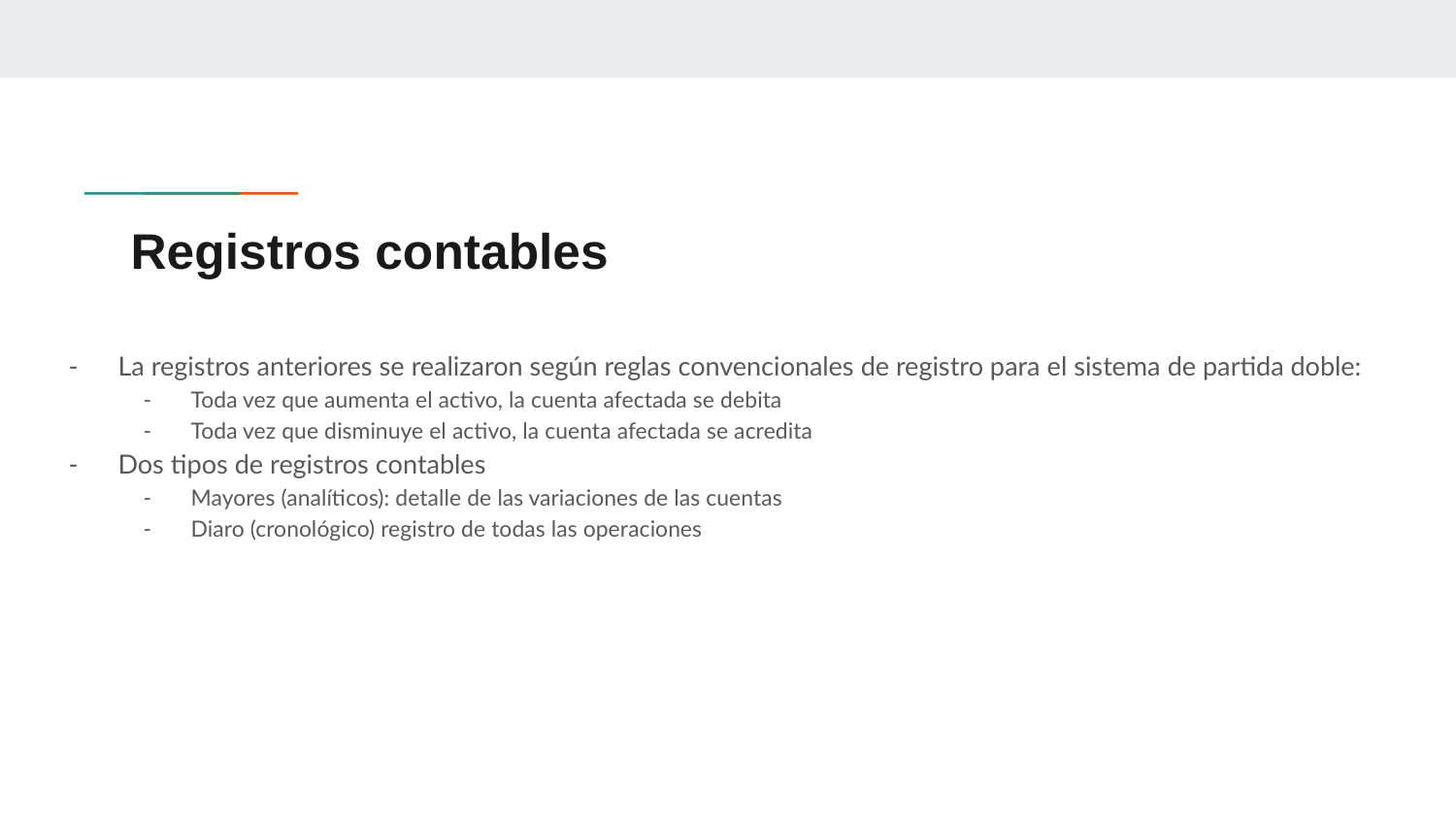

# Registros contables
La registros anteriores se realizaron según reglas convencionales de registro para el sistema de partida doble:
Toda vez que aumenta el activo, la cuenta afectada se debita
Toda vez que disminuye el activo, la cuenta afectada se acredita
Dos tipos de registros contables
Mayores (analíticos): detalle de las variaciones de las cuentas
Diaro (cronológico) registro de todas las operaciones